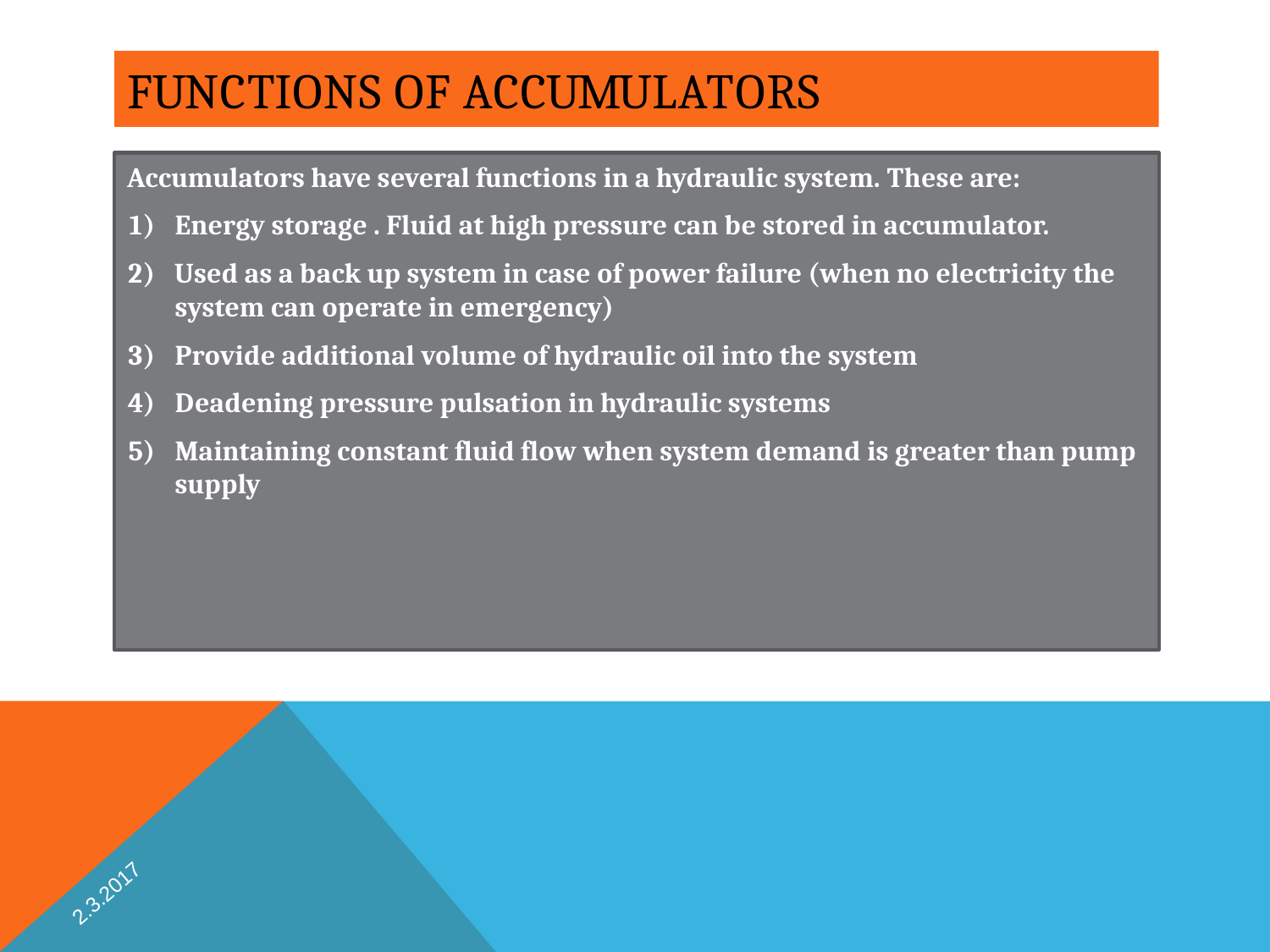

# FUNCTIONS OF ACCUMULATORS
Accumulators have several functions in a hydraulic system. These are:
Energy storage . Fluid at high pressure can be stored in accumulator.
Used as a back up system in case of power failure (when no electricity the system can operate in emergency)
Provide additional volume of hydraulic oil into the system
Deadening pressure pulsation in hydraulic systems
Maintaining constant fluid flow when system demand is greater than pump supply

2.3.2017